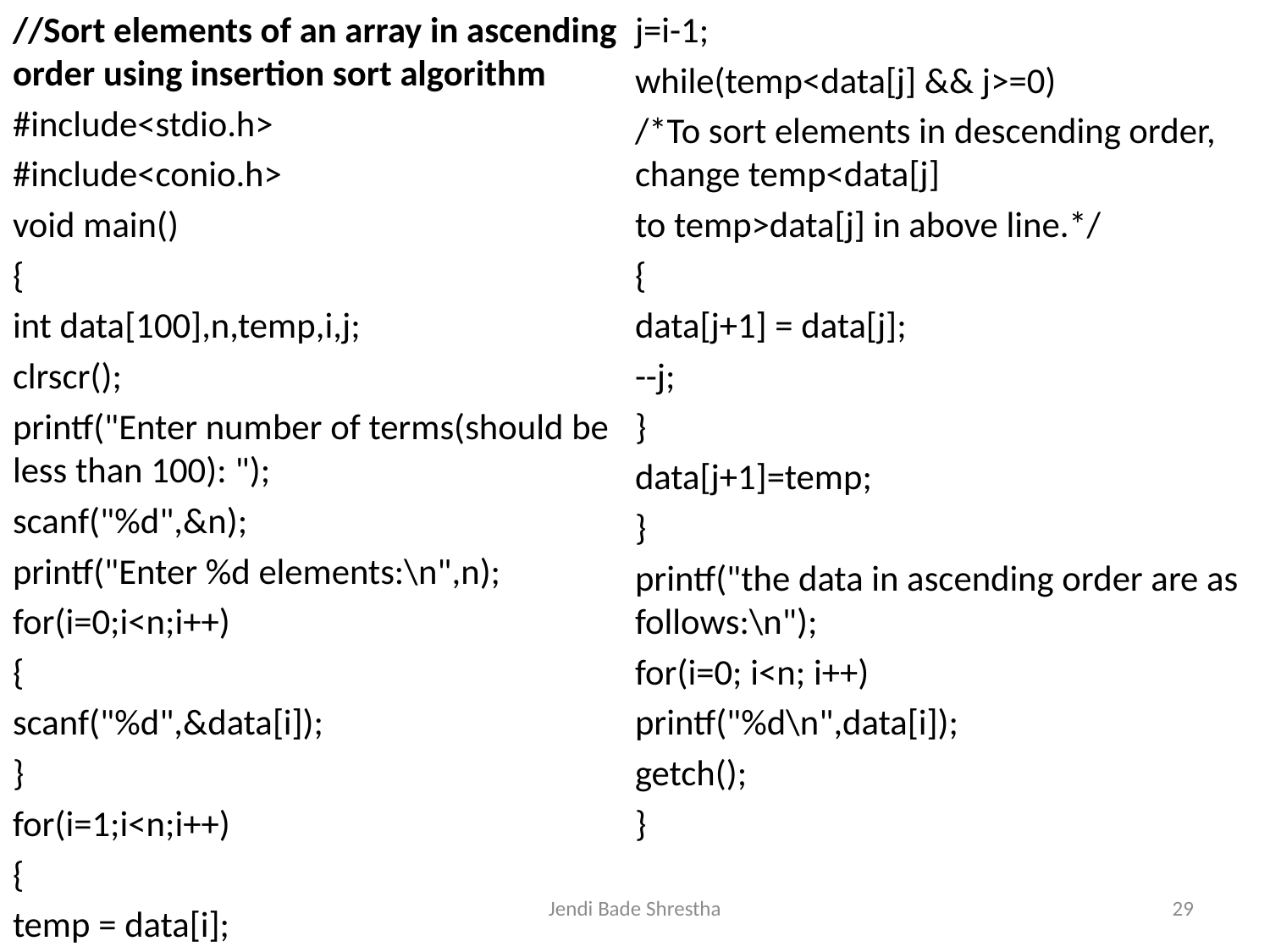

//Sort elements of an array in ascending order using insertion sort algorithm
#include<stdio.h>
#include<conio.h>
void main()
{
int data[100],n,temp,i,j;
clrscr();
printf("Enter number of terms(should be less than 100): ");
scanf("%d",&n);
printf("Enter %d elements:\n",n);
for(i=0;i<n;i++)
{
scanf("%d",&data[i]);
}
for(i=1;i<n;i++)
{
temp = data[i];
j=i-1;
while(temp<data[j] && j>=0)
/*To sort elements in descending order, change temp<data[j]
to temp>data[j] in above line.*/
{
data[j+1] = data[j];
--j;
}
data[j+1]=temp;
}
printf("the data in ascending order are as follows:\n");
for(i=0; i<n; i++)
printf("%d\n",data[i]);
getch();
}

Jendi Bade Shrestha
29